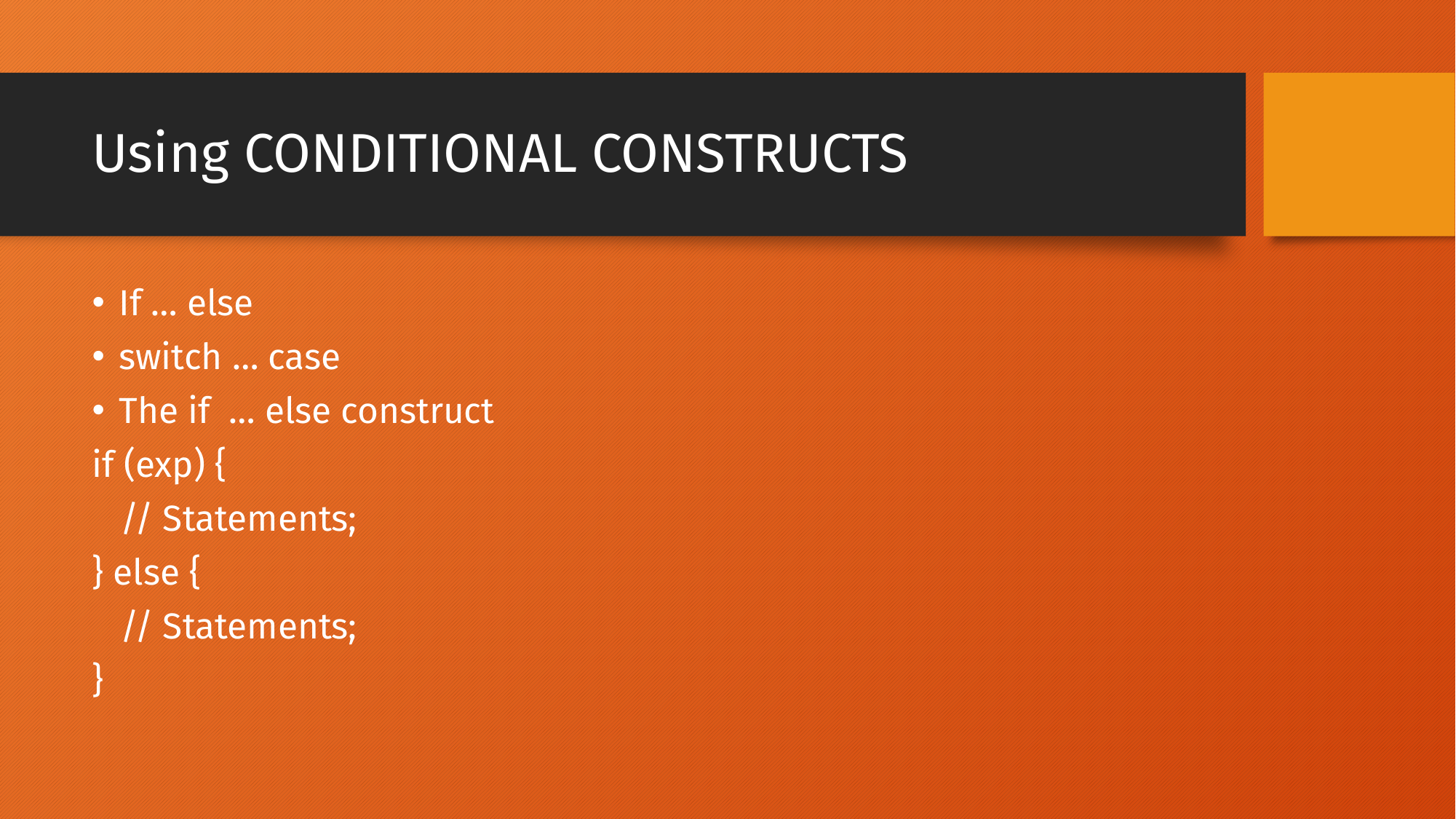

# Using CONDITIONAL CONSTRUCTS
If … else
switch … case
The if  … else construct
if (exp) {
   // Statements;
} else {
   // Statements;
}